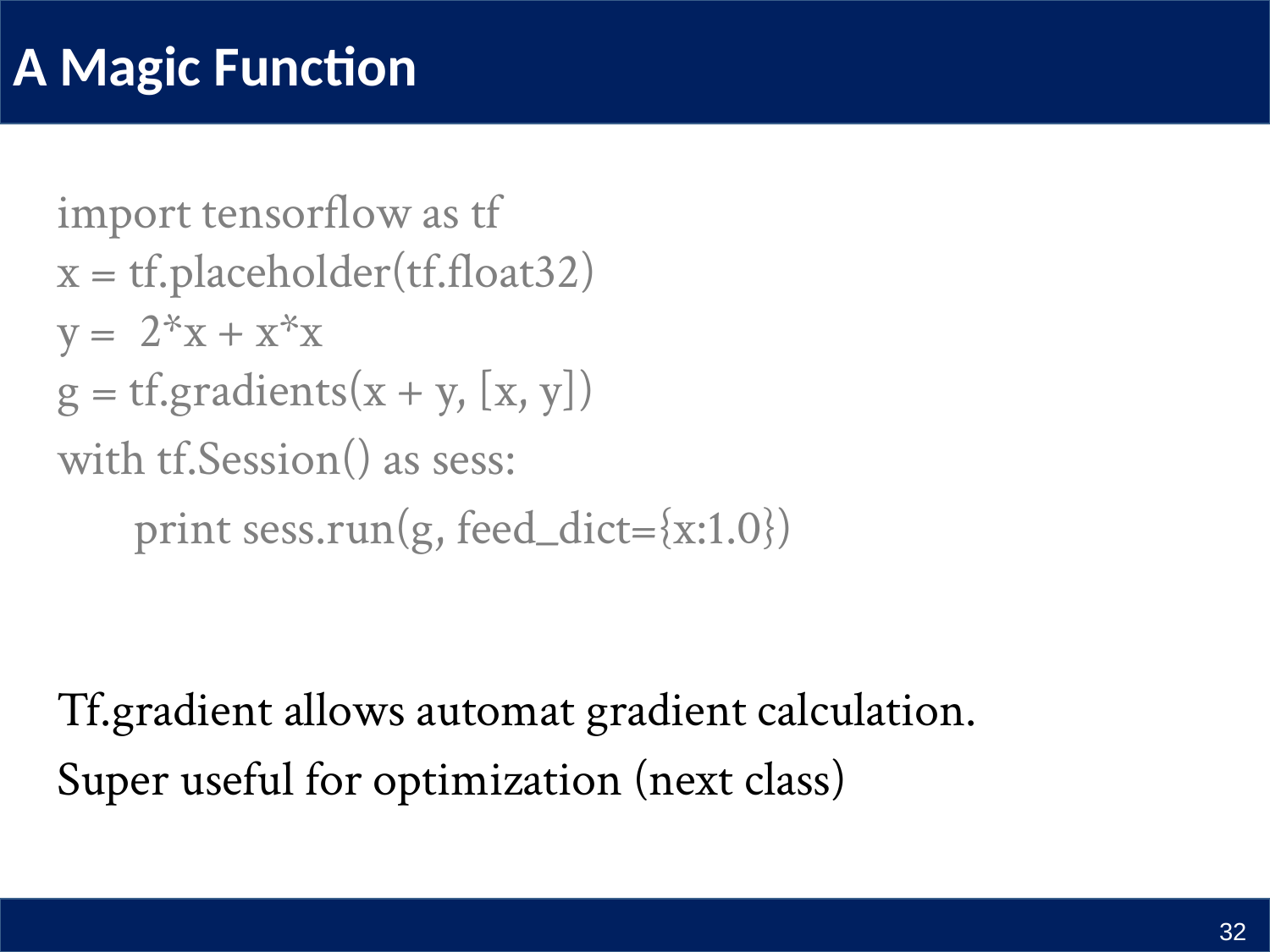

# A Magic Function
import tensorflow as tf
x = tf.placeholder(tf.float32)
y =  2*x + x*x
g = tf.gradients(x + y, [x, y])
with tf.Session() as sess:
       print sess.run(g, feed_dict={x:1.0})
Tf.gradient allows automat gradient calculation.
Super useful for optimization (next class)
32